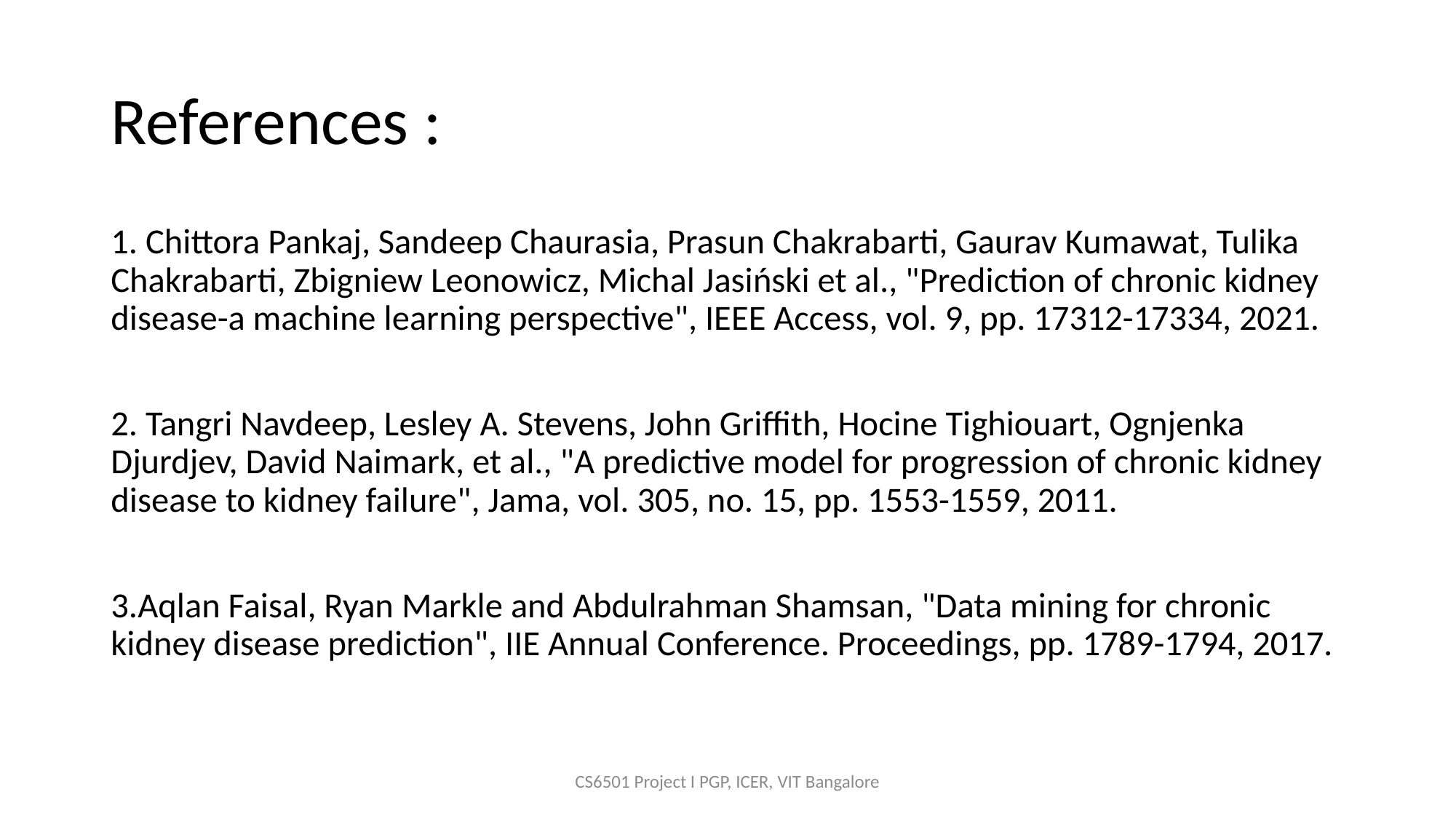

# References :
1. Chittora Pankaj, Sandeep Chaurasia, Prasun Chakrabarti, Gaurav Kumawat, Tulika Chakrabarti, Zbigniew Leonowicz, Michal Jasiński et al., "Prediction of chronic kidney disease-a machine learning perspective", IEEE Access, vol. 9, pp. 17312-17334, 2021.

2. Tangri Navdeep, Lesley A. Stevens, John Griffith, Hocine Tighiouart, Ognjenka Djurdjev, David Naimark, et al., "A predictive model for progression of chronic kidney disease to kidney failure", Jama, vol. 305, no. 15, pp. 1553-1559, 2011.

3.Aqlan Faisal, Ryan Markle and Abdulrahman Shamsan, "Data mining for chronic kidney disease prediction", IIE Annual Conference. Proceedings, pp. 1789-1794, 2017.
CS6501 Project I PGP, ICER, VIT Bangalore
30